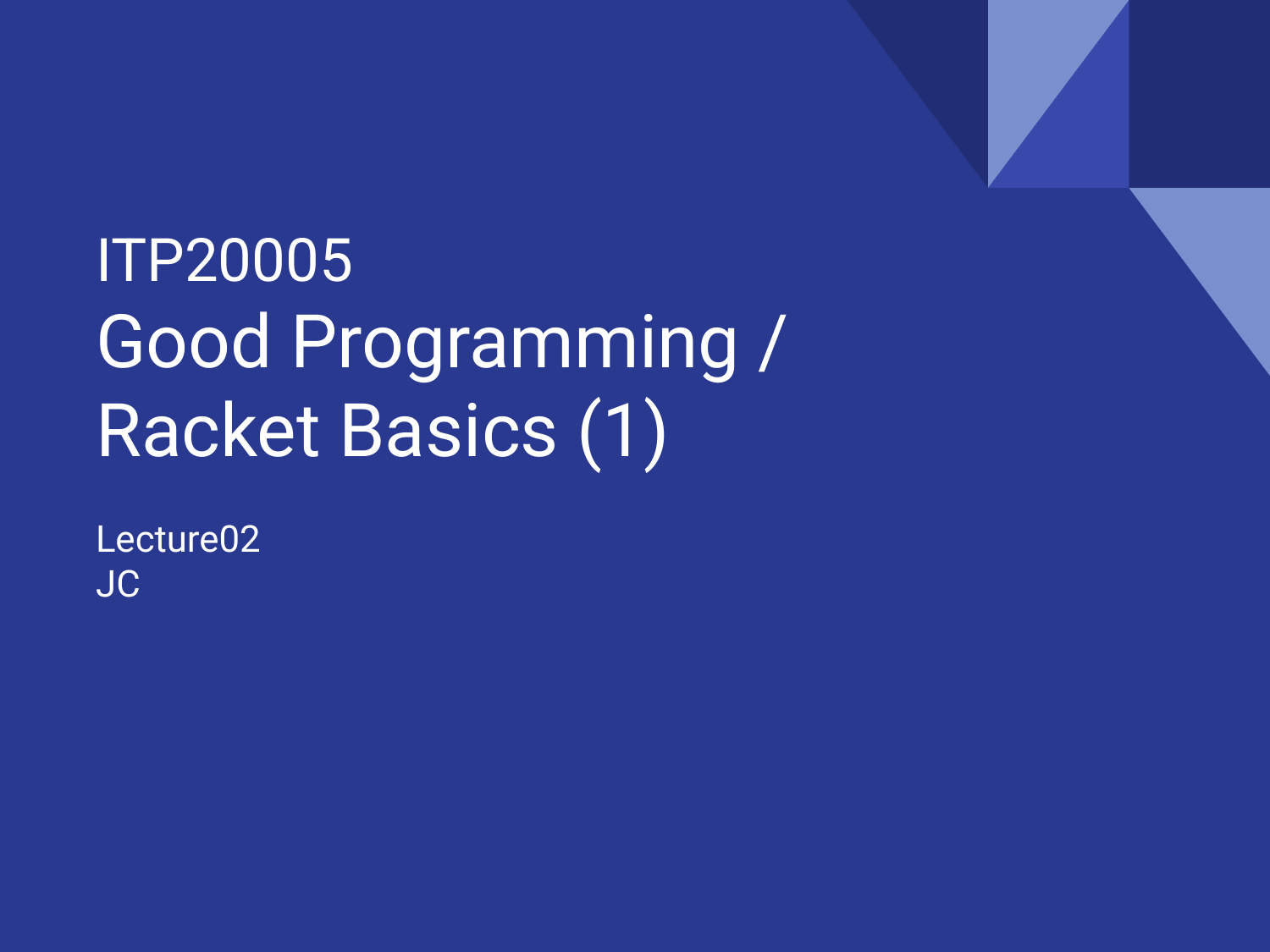

# ITP20005
Good Programming /
Racket Basics (1)
Lecture02
JC